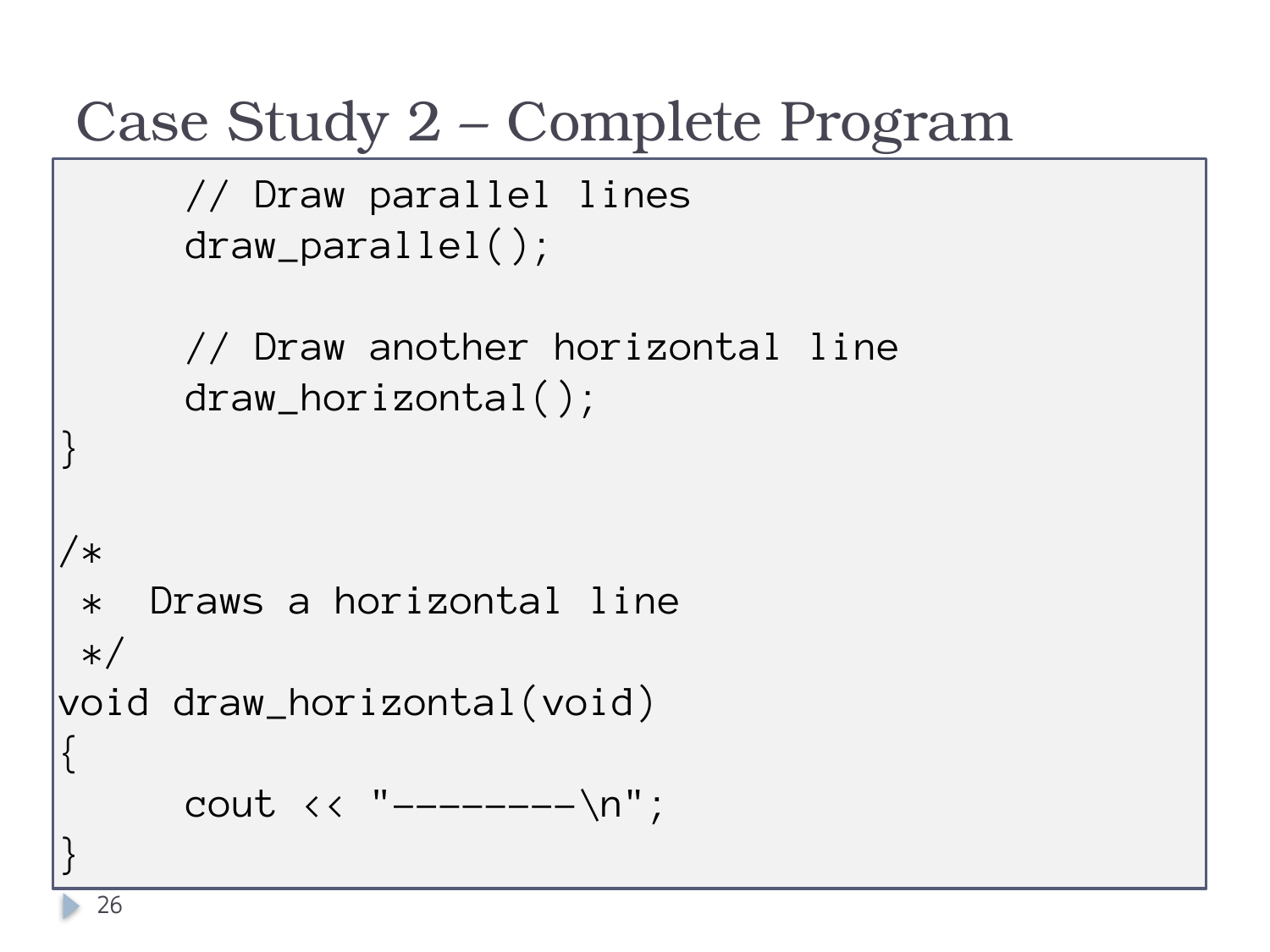

# Case Study 2 – Complete Program
	// Draw parallel lines
	draw_parallel();

	// Draw another horizontal line
	draw_horizontal();
}

/*
 *  Draws a horizontal line
 */
void draw_horizontal(void)
{
	cout << "--------\n";
}
Example:

26